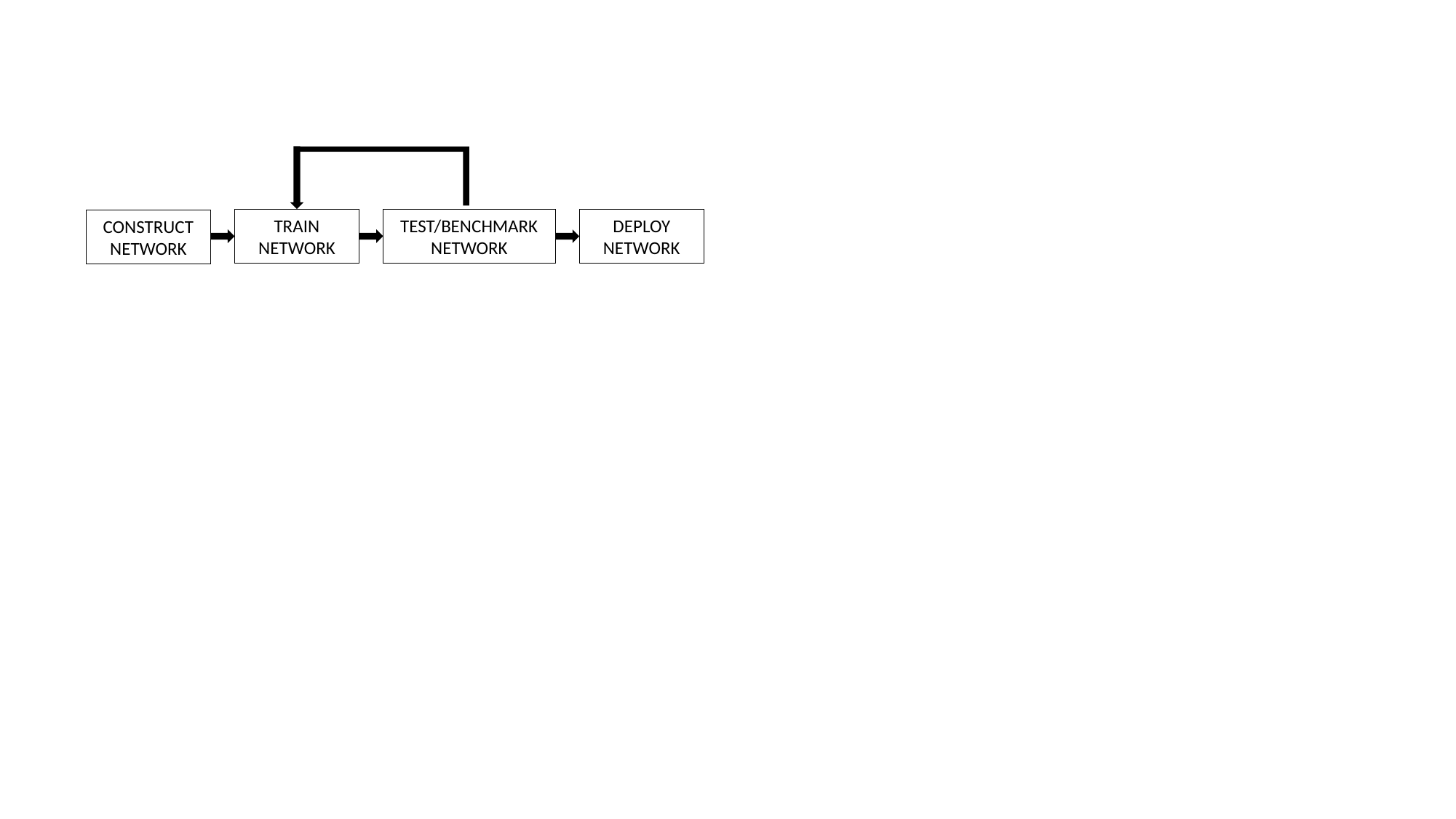

TRAIN NETWORK
TEST/BENCHMARK NETWORK
DEPLOY NETWORK
CONSTRUCT NETWORK